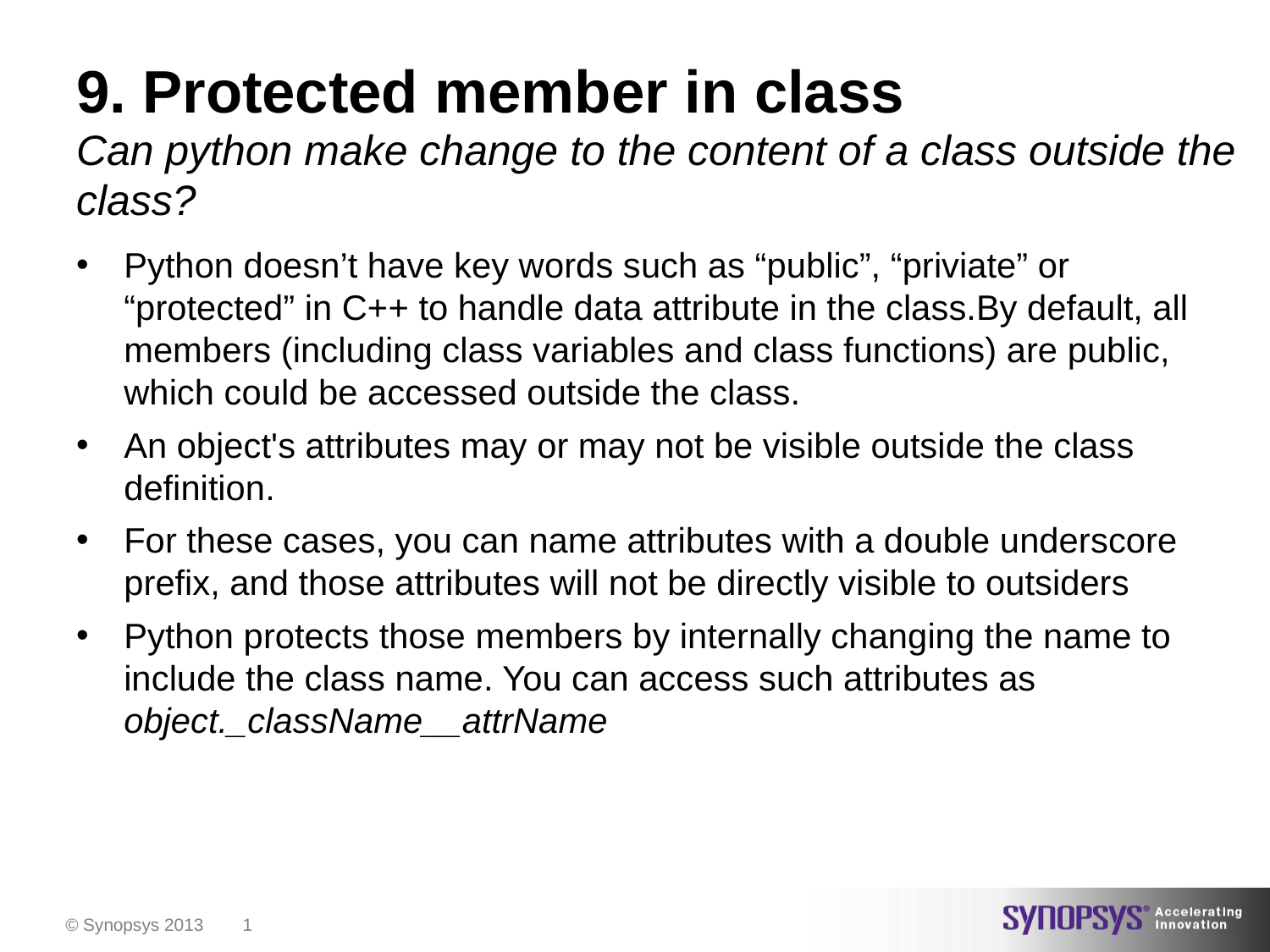

# 9. Protected member in class
Can python make change to the content of a class outside the class?
Python doesn’t have key words such as “public”, “priviate” or “protected” in C++ to handle data attribute in the class.By default, all members (including class variables and class functions) are public, which could be accessed outside the class.
An object's attributes may or may not be visible outside the class definition.
For these cases, you can name attributes with a double underscore prefix, and those attributes will not be directly visible to outsiders
Python protects those members by internally changing the name to include the class name. You can access such attributes as object._className__attrName